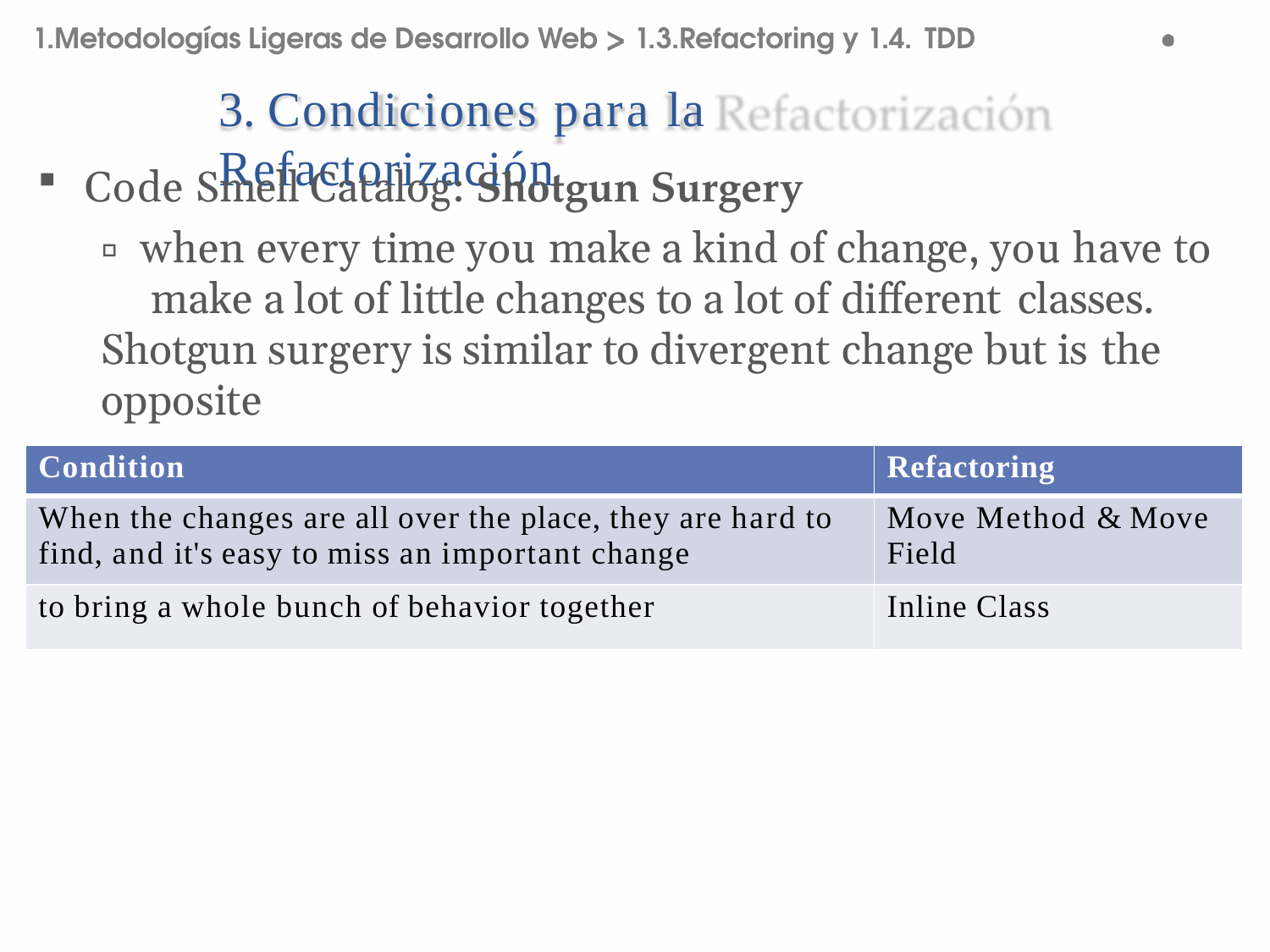

1.Metodologías Ligeras de Desarrollo Web > 1.3.Refactoring y 1.4. TDD

# 3. Condiciones para la Refactorización
Code Smell Catalog: Shotgun Surgery
▫	when every time you make a kind of change, you have to  make a lot of little changes to a lot of different classes.
Shotgun surgery is similar to divergent change but is the
opposite
| Condition | Refactoring |
| --- | --- |
| When the changes are all over the place, they are hard to find, and it's easy to miss an important change | Move Method & Move Field |
| to bring a whole bunch of behavior together | Inline Class |